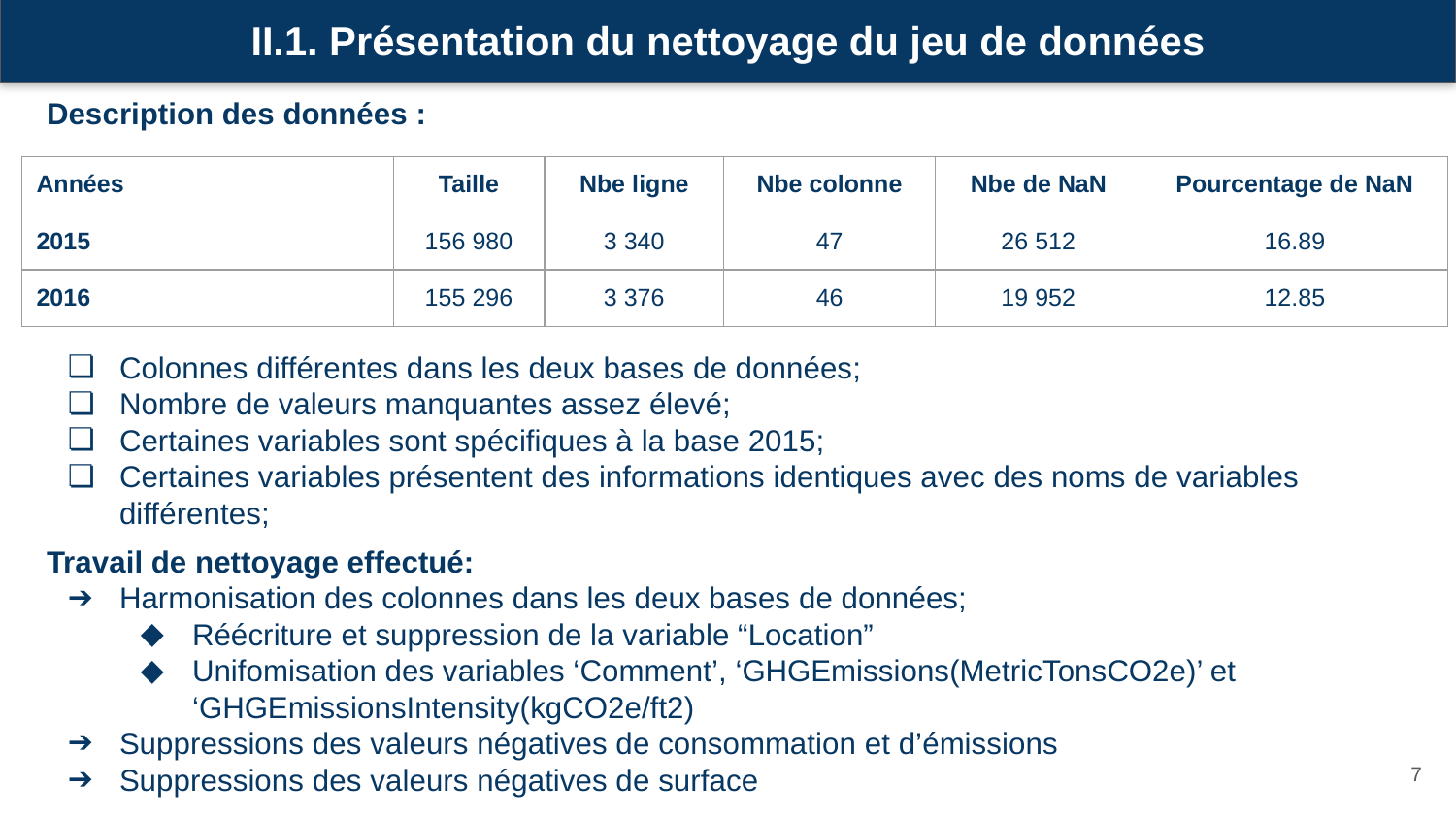

II.1. Présentation du nettoyage du jeu de données
Description des données :
| Années | Taille | Nbe ligne | Nbe colonne | Nbe de NaN | Pourcentage de NaN |
| --- | --- | --- | --- | --- | --- |
| 2015 | 156 980 | 3 340 | 47 | 26 512 | 16.89 |
| 2016 | 155 296 | 3 376 | 46 | 19 952 | 12.85 |
Colonnes différentes dans les deux bases de données;
Nombre de valeurs manquantes assez élevé;
Certaines variables sont spécifiques à la base 2015;
Certaines variables présentent des informations identiques avec des noms de variables différentes;
Travail de nettoyage effectué:
Harmonisation des colonnes dans les deux bases de données;
Réécriture et suppression de la variable “Location”
Unifomisation des variables ‘Comment’, ‘GHGEmissions(MetricTonsCO2e)’ et ‘GHGEmissionsIntensity(kgCO2e/ft2)
Suppressions des valeurs négatives de consommation et d’émissions
Suppressions des valeurs négatives de surface
7